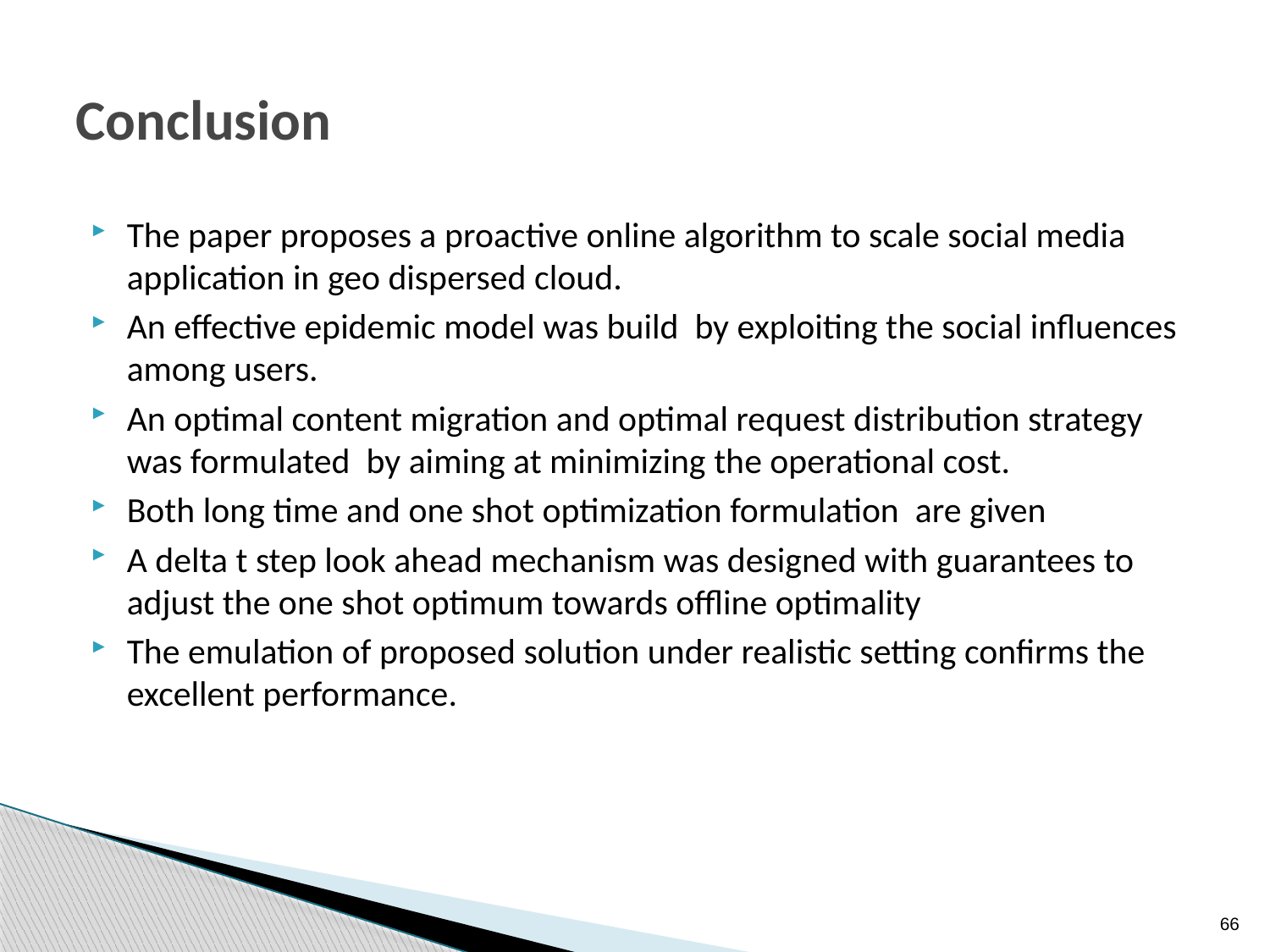

# Conclusion
The paper proposes a proactive online algorithm to scale social media application in geo dispersed cloud.
An effective epidemic model was build  by exploiting the social influences among users.
An optimal content migration and optimal request distribution strategy  was formulated  by aiming at minimizing the operational cost.
Both long time and one shot optimization formulation  are given
A delta t step look ahead mechanism was designed with guarantees to adjust the one shot optimum towards offline optimality
The emulation of proposed solution under realistic setting confirms the excellent performance.
66